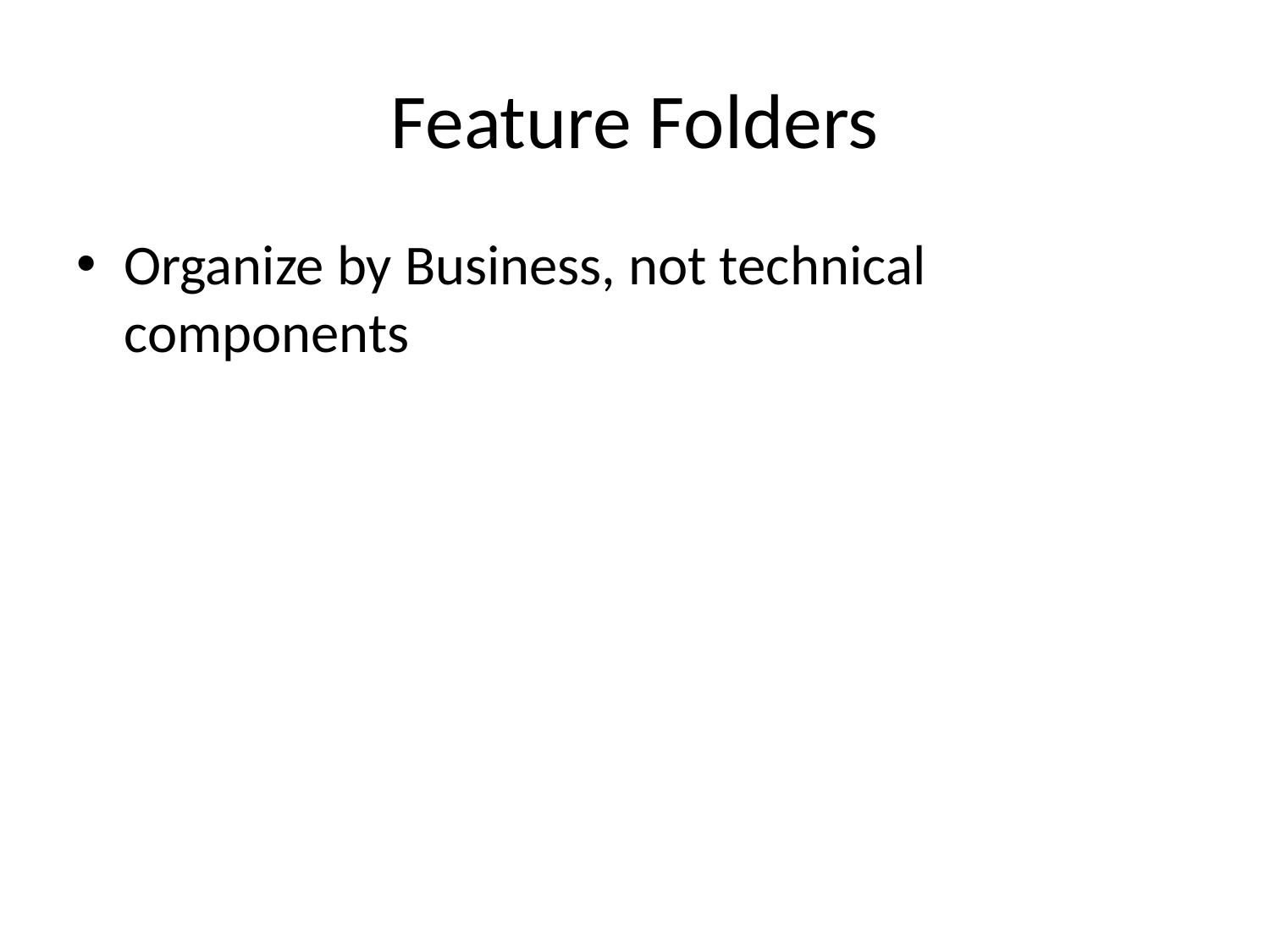

# Feature Folders
Organize by Business, not technical components